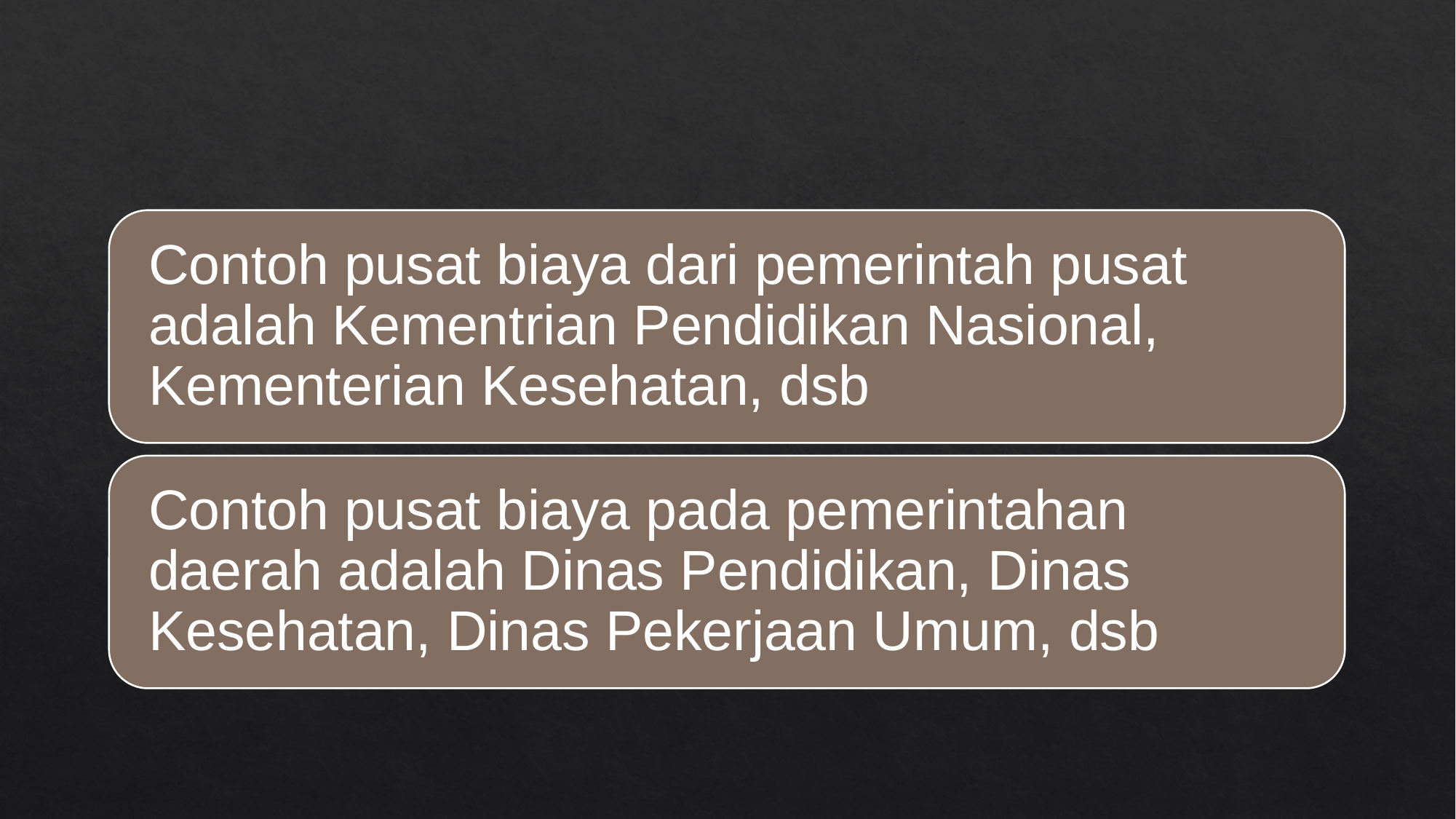

Contoh pusat biaya dari pemerintah pusat adalah Kementrian Pendidikan Nasional, Kementerian Kesehatan, dsb
Contoh pusat biaya pada pemerintahan daerah adalah Dinas Pendidikan, Dinas Kesehatan, Dinas Pekerjaan Umum, dsb